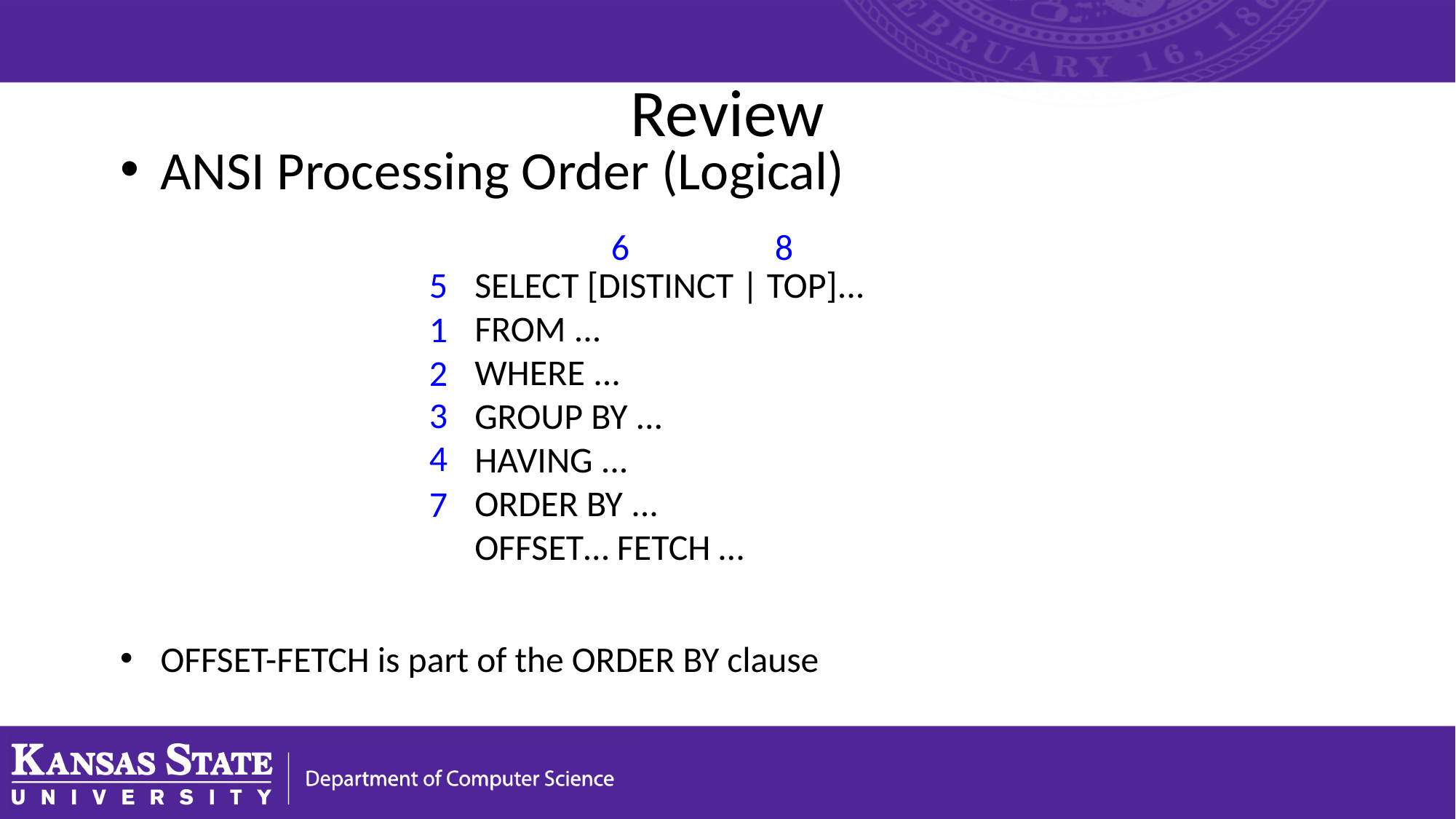

# Review
ANSI Processing Order (Logical)

OFFSET-FETCH is part of the ORDER BY clause
6
8
SELECT [DISTINCT | TOP]...
FROM ...
WHERE ...
GROUP BY ...
HAVING ...
ORDER BY ...
OFFSET… FETCH …
5
1
2
3
4
7